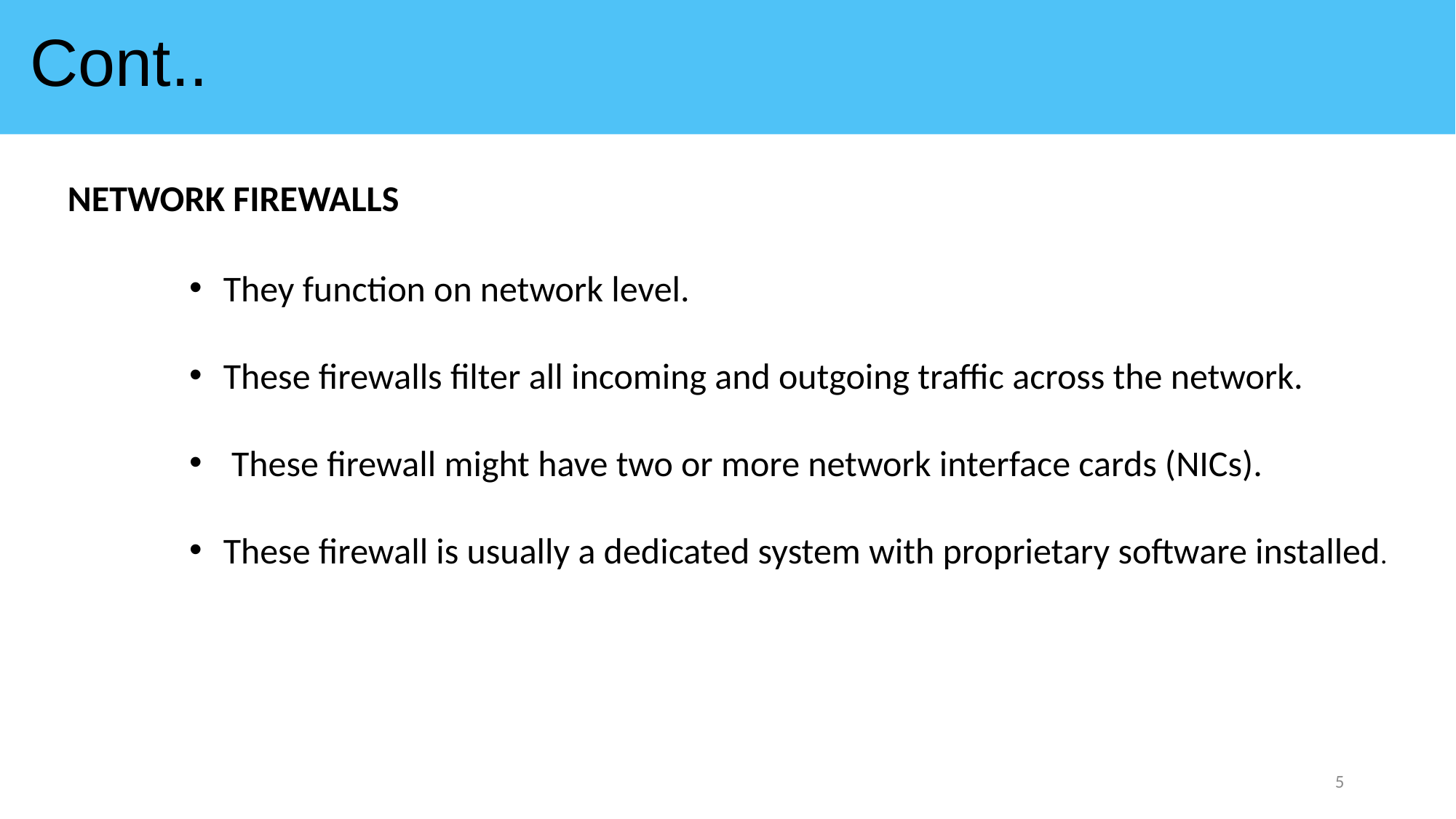

# Cont..
NETWORK FIREWALLS
They function on network level.

These firewalls filter all incoming and outgoing traffic across the network.

 These firewall might have two or more network interface cards (NICs).

These firewall is usually a dedicated system with proprietary software installed.

5